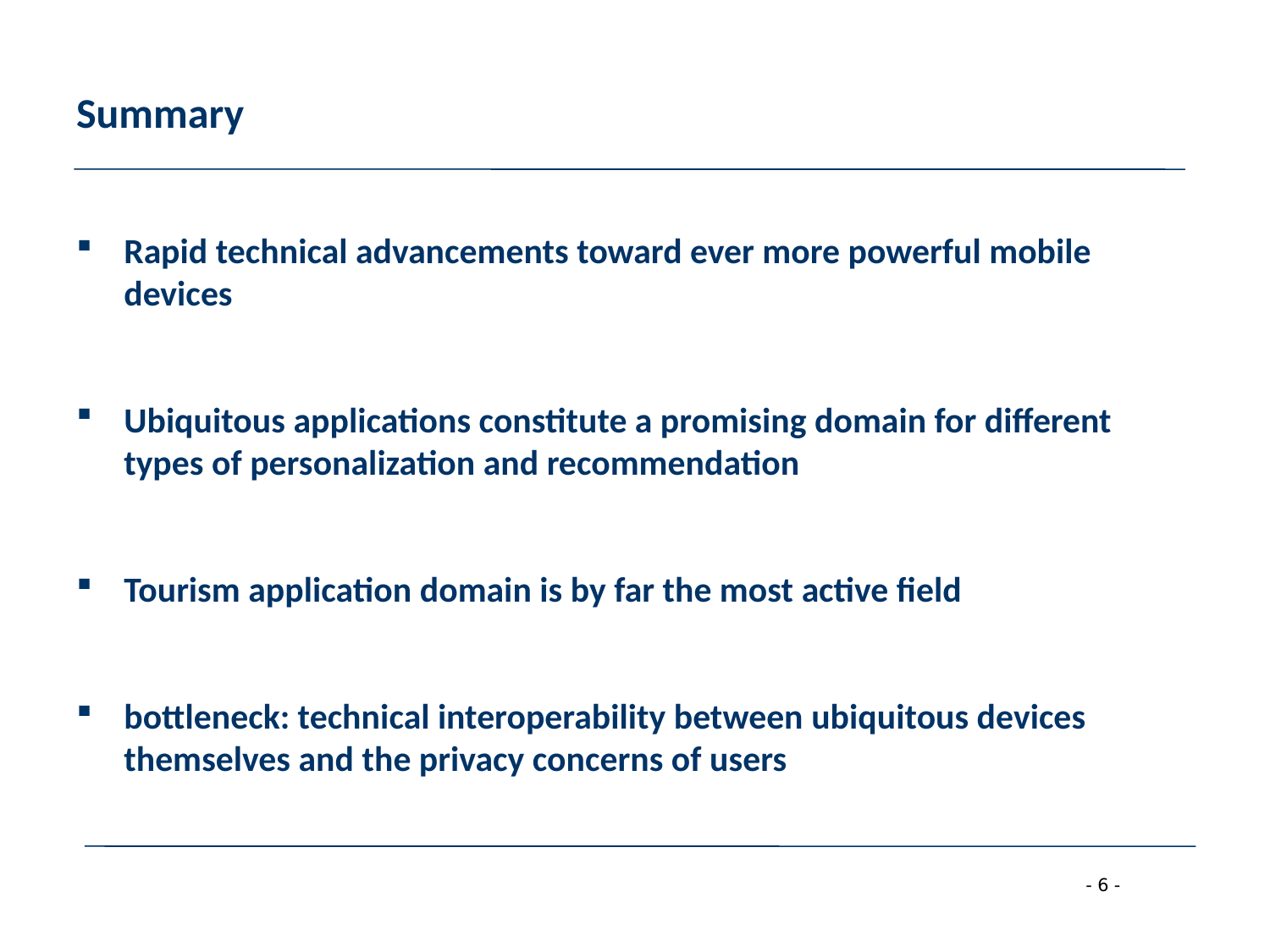

# Summary
Rapid technical advancements toward ever more powerful mobile devices

Ubiquitous applications constitute a promising domain for different types of personalization and recommendation

Tourism application domain is by far the most active field

bottleneck: technical interoperability between ubiquitous devices themselves and the privacy concerns of users